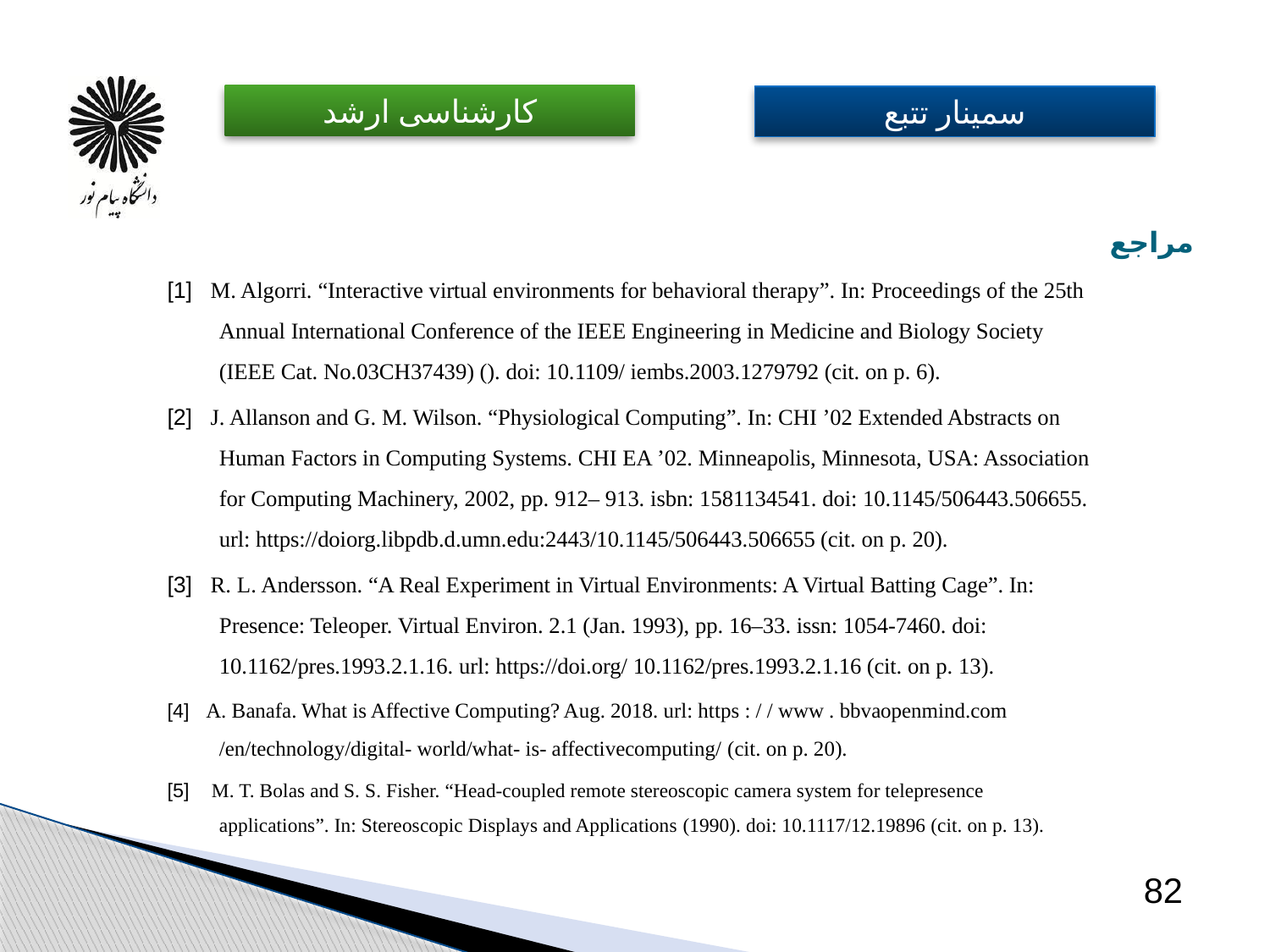

# مراجع
[1]   M. Algorri. “Interactive virtual environments for behavioral therapy”. In: Proceedings of the 25th Annual International Conference of the IEEE Engineering in Medicine and Biology Society (IEEE Cat. No.03CH37439) (). doi: 10.1109/ iembs.2003.1279792 (cit. on p. 6).
[2]   J. Allanson and G. M. Wilson. “Physiological Computing”. In: CHI ’02 Extended Abstracts on Human Factors in Computing Systems. CHI EA ’02. Minneapolis, Minnesota, USA: Association for Computing Machinery, 2002, pp. 912– 913. isbn: 1581134541. doi: 10.1145/506443.506655. url: https://doiorg.libpdb.d.umn.edu:2443/10.1145/506443.506655 (cit. on p. 20).
[3]   R. L. Andersson. “A Real Experiment in Virtual Environments: A Virtual Batting Cage”. In: Presence: Teleoper. Virtual Environ. 2.1 (Jan. 1993), pp. 16–33. issn: 1054-7460. doi: 10.1162/pres.1993.2.1.16. url: https://doi.org/ 10.1162/pres.1993.2.1.16 (cit. on p. 13).
[4]   A. Banafa. What is Affective Computing? Aug. 2018. url: https : / / www . bbvaopenmind.com /en/technology/digital- world/what- is- affectivecomputing/ (cit. on p. 20).
[5]    M. T. Bolas and S. S. Fisher. “Head-coupled remote stereoscopic camera system for telepresence applications”. In: Stereoscopic Displays and Applications (1990). doi: 10.1117/12.19896 (cit. on p. 13).
82